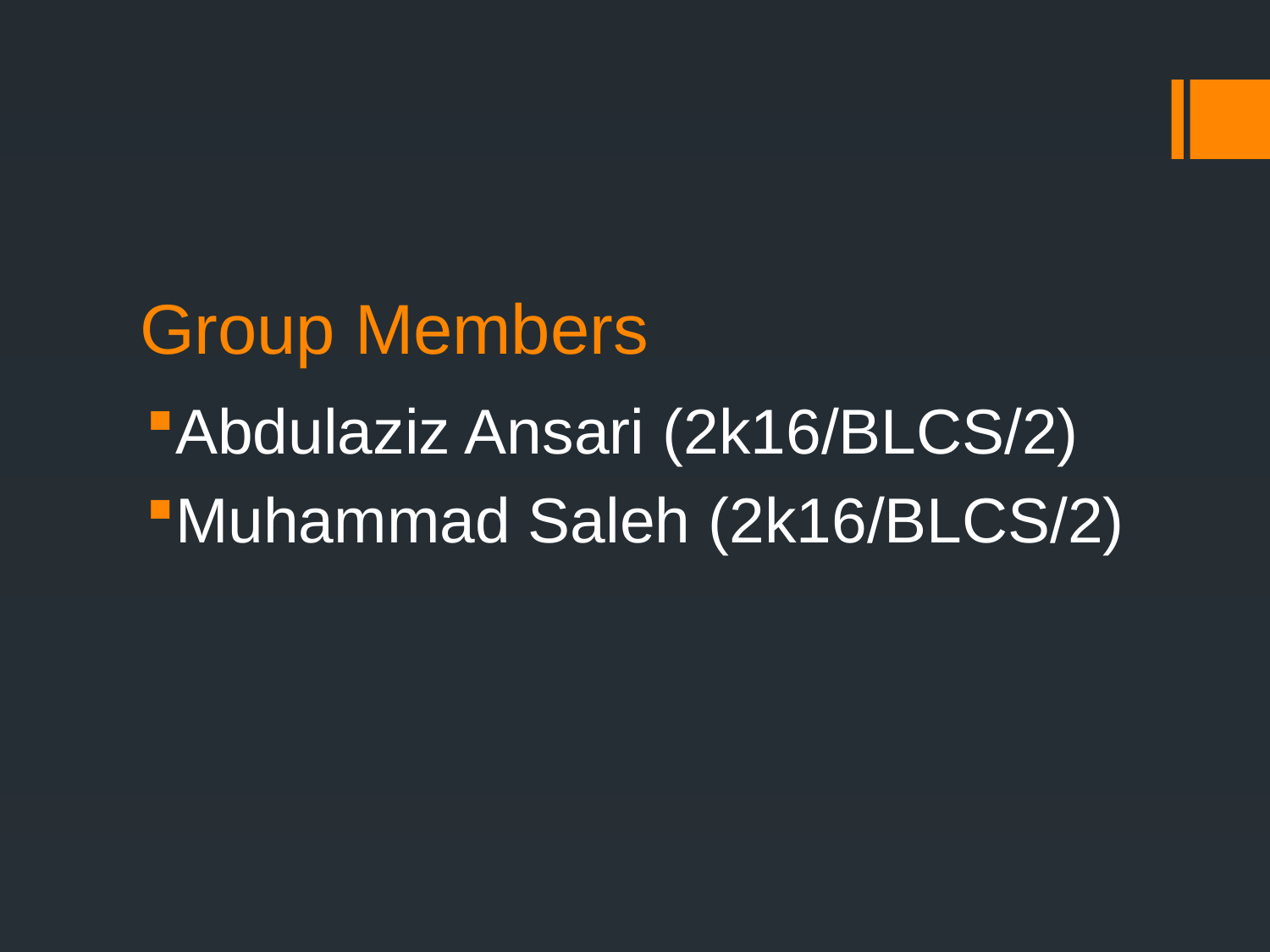

# Group Members
Abdulaziz Ansari (2k16/BLCS/2)
Muhammad Saleh (2k16/BLCS/2)